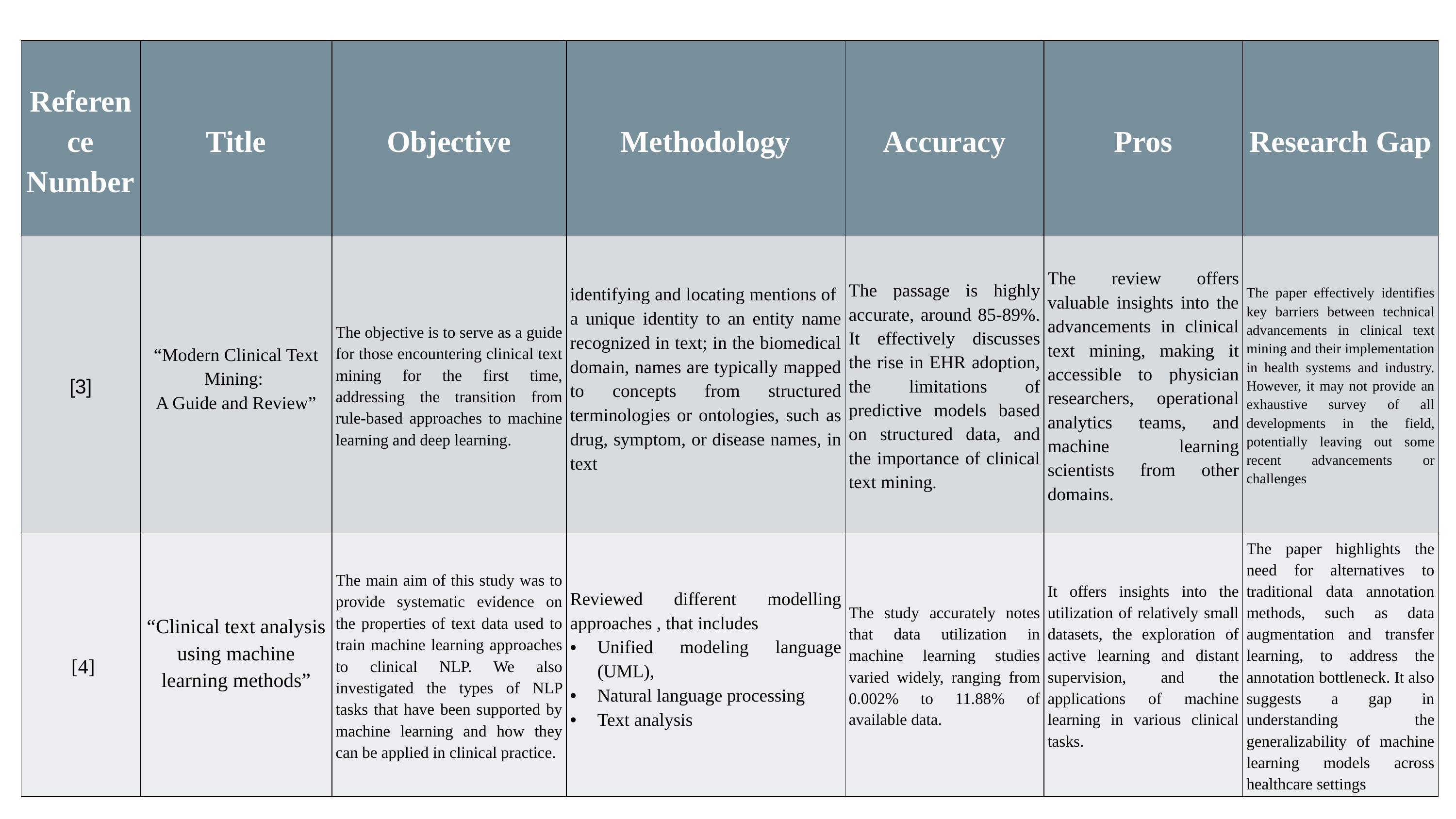

| Reference Number | Title | Objective | Methodology | Accuracy | Pros | Research Gap |
| --- | --- | --- | --- | --- | --- | --- |
| [3] | “Modern Clinical Text Mining: A Guide and Review” | The objective is to serve as a guide for those encountering clinical text mining for the first time, addressing the transition from rule-based approaches to machine learning and deep learning. | identifying and locating mentions of a unique identity to an entity name recognized in text; in the biomedical domain, names are typically mapped to concepts from structured terminologies or ontologies, such as drug, symptom, or disease names, in text | The passage is highly accurate, around 85-89%. It effectively discusses the rise in EHR adoption, the limitations of predictive models based on structured data, and the importance of clinical text mining. | The review offers valuable insights into the advancements in clinical text mining, making it accessible to physician researchers, operational analytics teams, and machine learning scientists from other domains. | The paper effectively identifies key barriers between technical advancements in clinical text mining and their implementation in health systems and industry. However, it may not provide an exhaustive survey of all developments in the field, potentially leaving out some recent advancements or challenges |
| [4] | “Clinical text analysis using machine learning methods” | The main aim of this study was to provide systematic evidence on the properties of text data used to train machine learning approaches to clinical NLP. We also investigated the types of NLP tasks that have been supported by machine learning and how they can be applied in clinical practice. | Reviewed different modelling approaches , that includes Unified modeling language (UML), Natural language processing Text analysis | The study accurately notes that data utilization in machine learning studies varied widely, ranging from 0.002% to 11.88% of available data. | It offers insights into the utilization of relatively small datasets, the exploration of active learning and distant supervision, and the applications of machine learning in various clinical tasks. | The paper highlights the need for alternatives to traditional data annotation methods, such as data augmentation and transfer learning, to address the annotation bottleneck. It also suggests a gap in understanding the generalizability of machine learning models across healthcare settings |
#